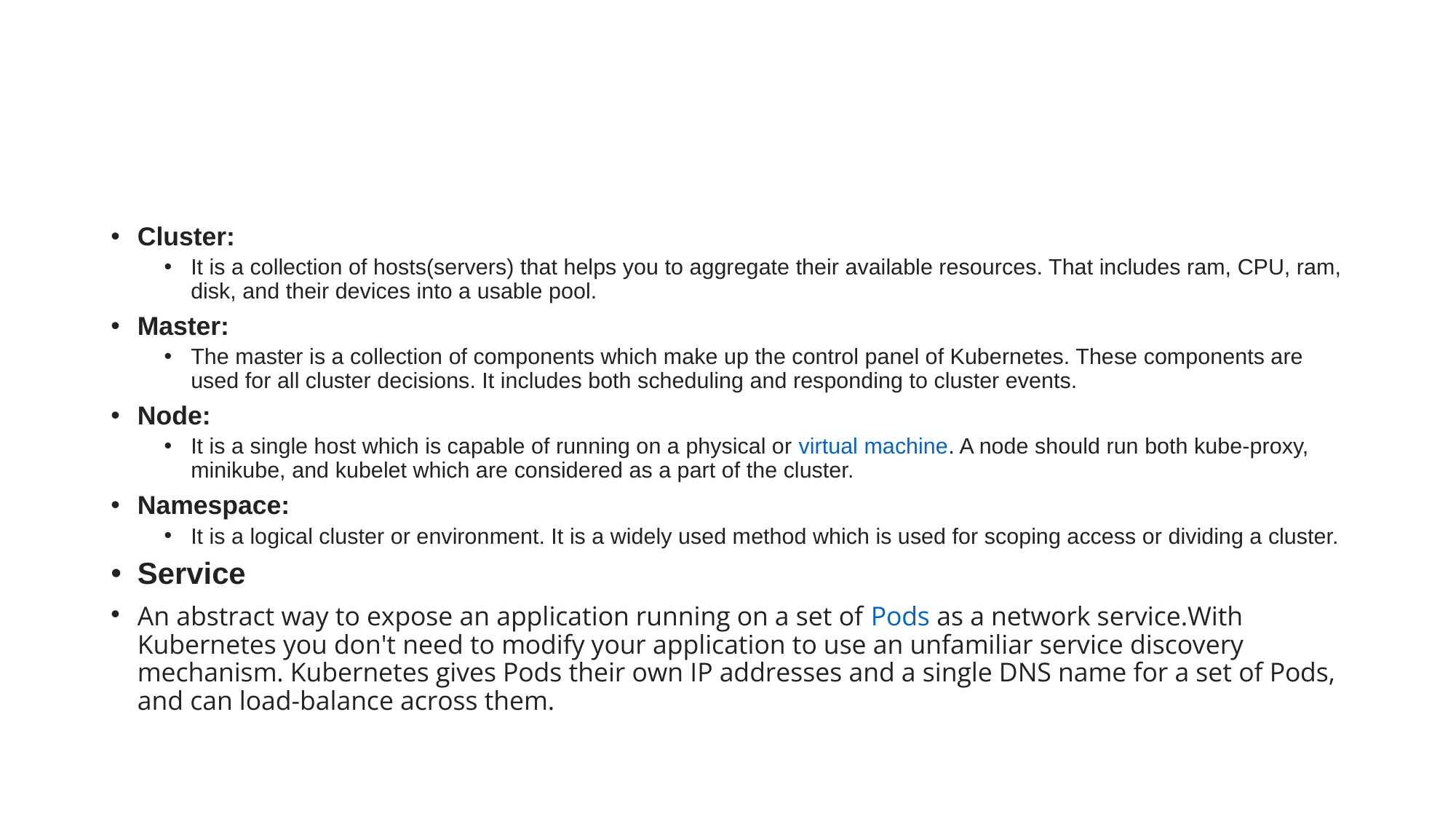

#
Cluster:
It is a collection of hosts(servers) that helps you to aggregate their available resources. That includes ram, CPU, ram, disk, and their devices into a usable pool.
Master:
The master is a collection of components which make up the control panel of Kubernetes. These components are used for all cluster decisions. It includes both scheduling and responding to cluster events.
Node:
It is a single host which is capable of running on a physical or virtual machine. A node should run both kube-proxy, minikube, and kubelet which are considered as a part of the cluster.
Namespace:
It is a logical cluster or environment. It is a widely used method which is used for scoping access or dividing a cluster.
Service
An abstract way to expose an application running on a set of Pods as a network service.With Kubernetes you don't need to modify your application to use an unfamiliar service discovery mechanism. Kubernetes gives Pods their own IP addresses and a single DNS name for a set of Pods, and can load-balance across them.